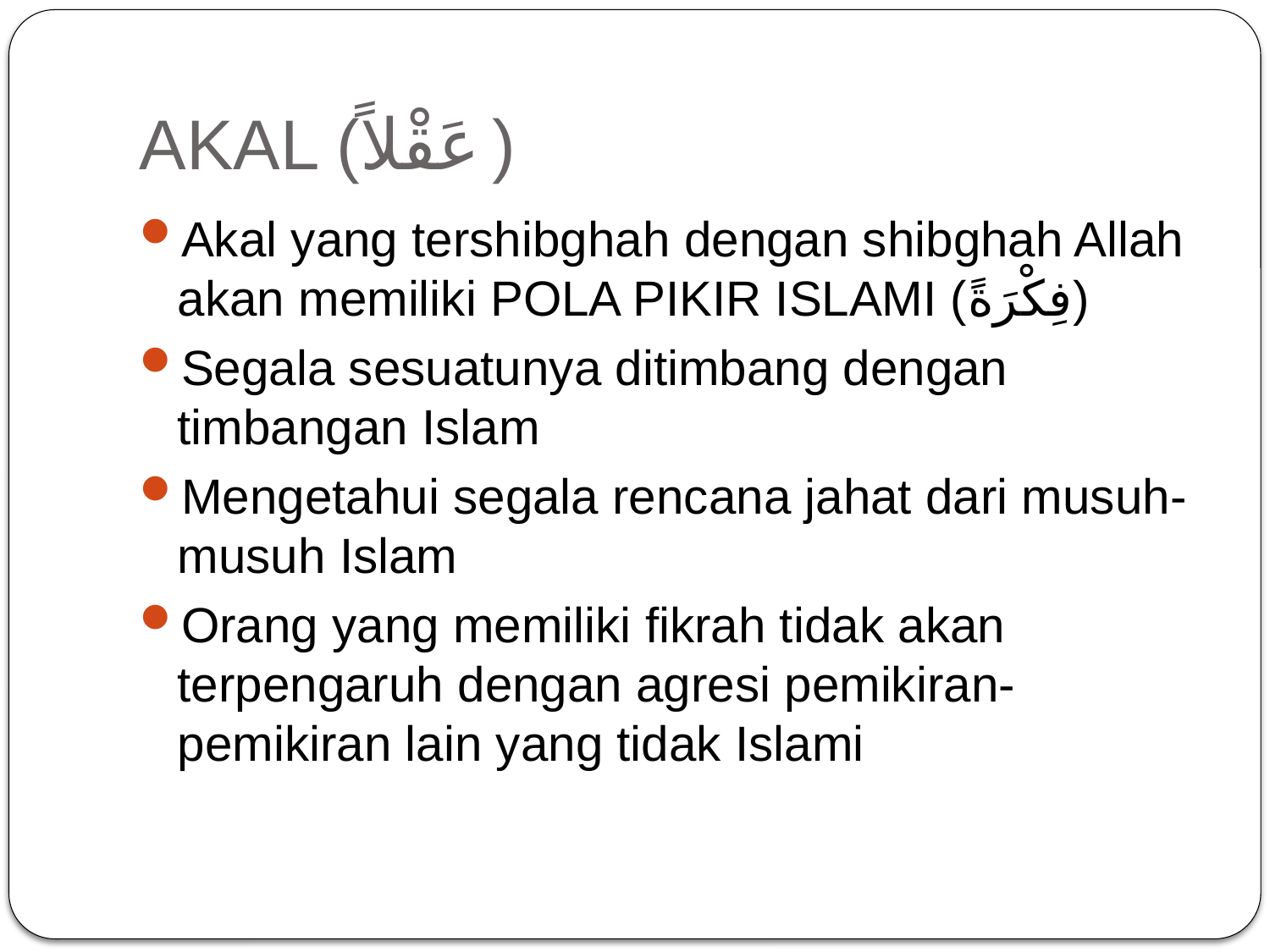

# AKAL (عَقْلاً)
Akal yang tershibghah dengan shibghah Allah akan memiliki POLA PIKIR ISLAMI (فِكْرَةً)
Segala sesuatunya ditimbang dengan timbangan Islam
Mengetahui segala rencana jahat dari musuh-musuh Islam
Orang yang memiliki fikrah tidak akan terpengaruh dengan agresi pemikiran-pemikiran lain yang tidak Islami